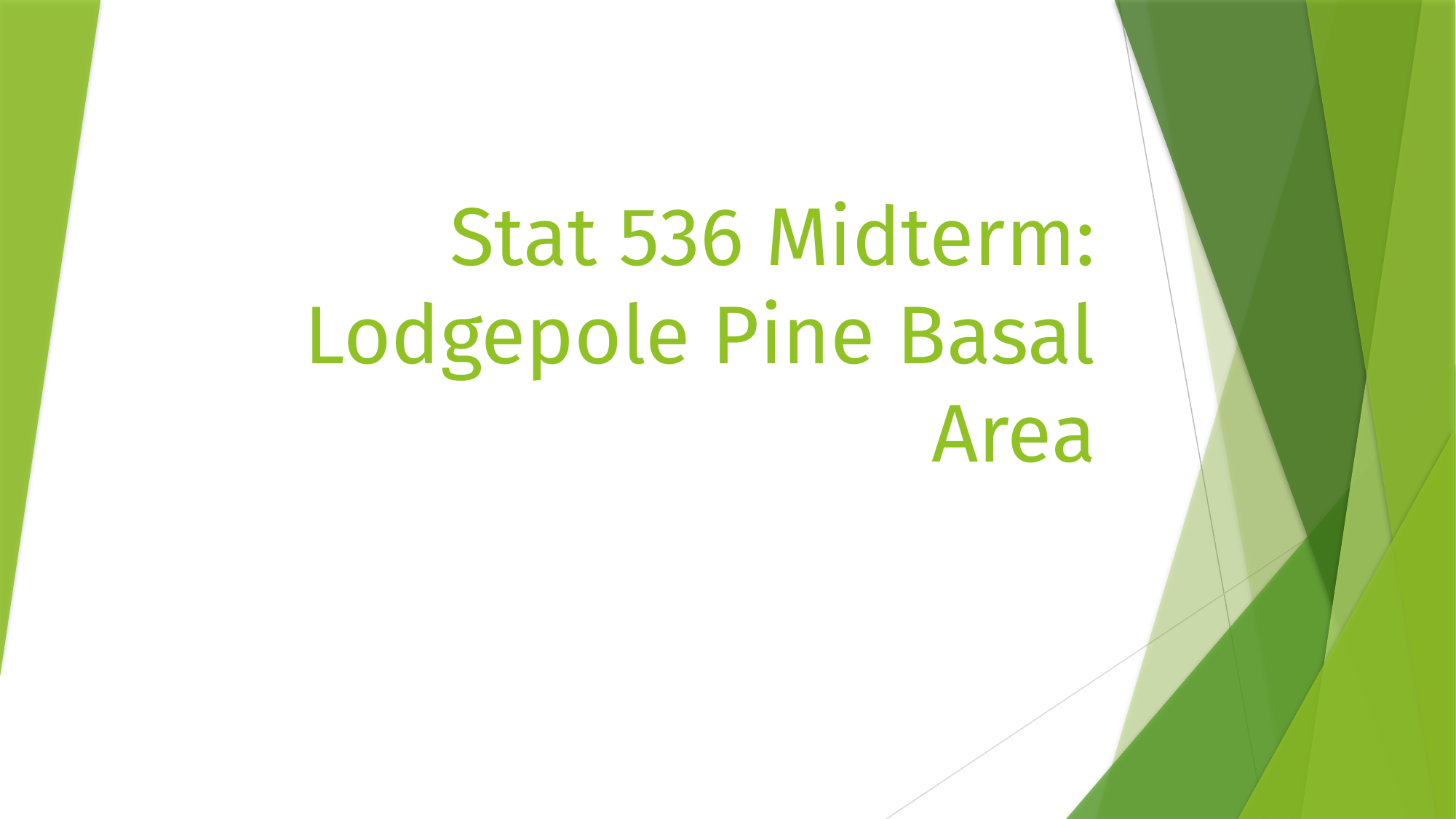

# Stat 536 Midterm: Lodgepole Pine Basal Area